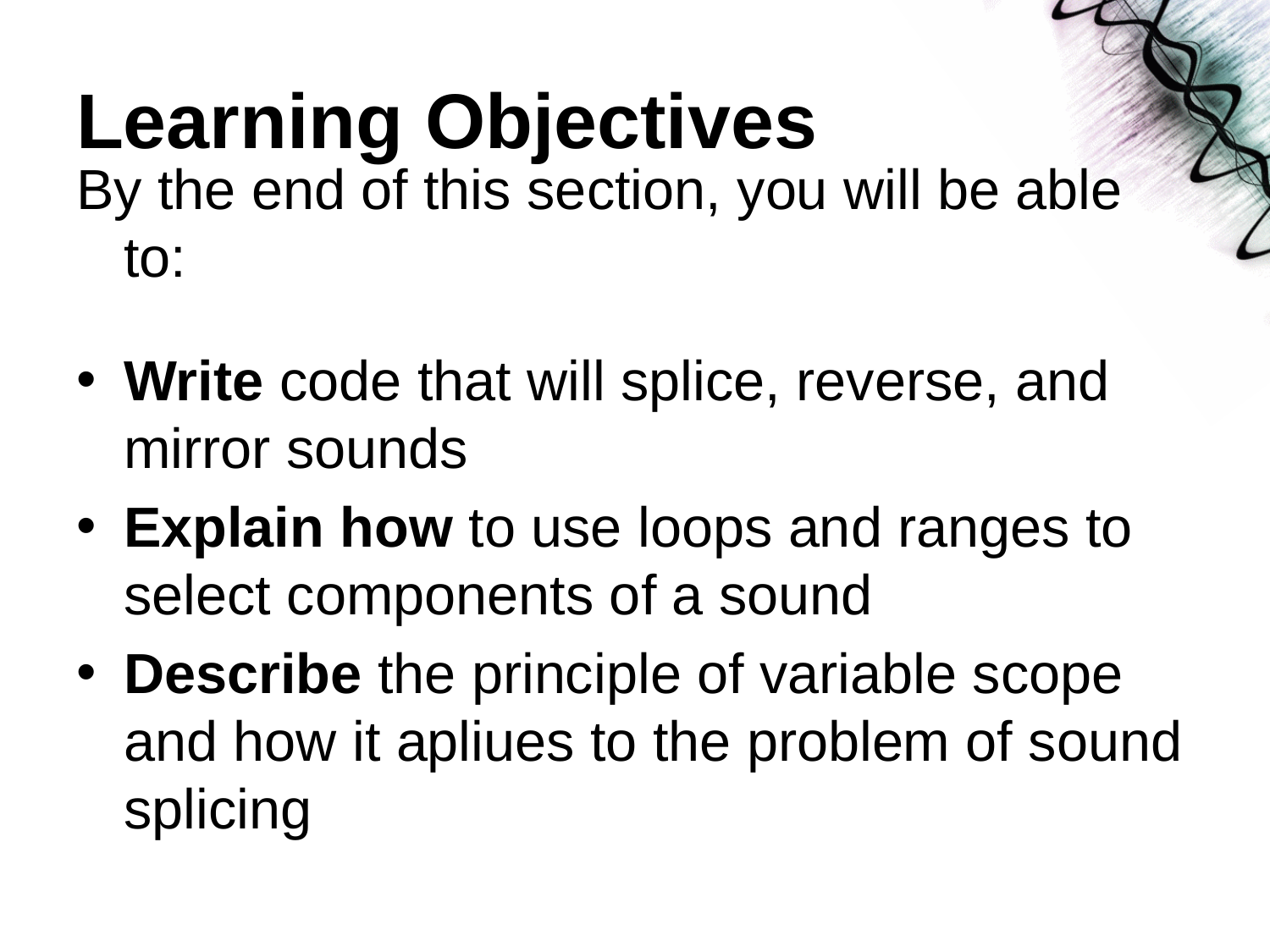

# Learning Objectives
By the end of this section, you will be able to:

Write code that will splice, reverse, and mirror sounds
Explain how to use loops and ranges to select components of a sound
Describe the principle of variable scope and how it apliues to the problem of sound splicing